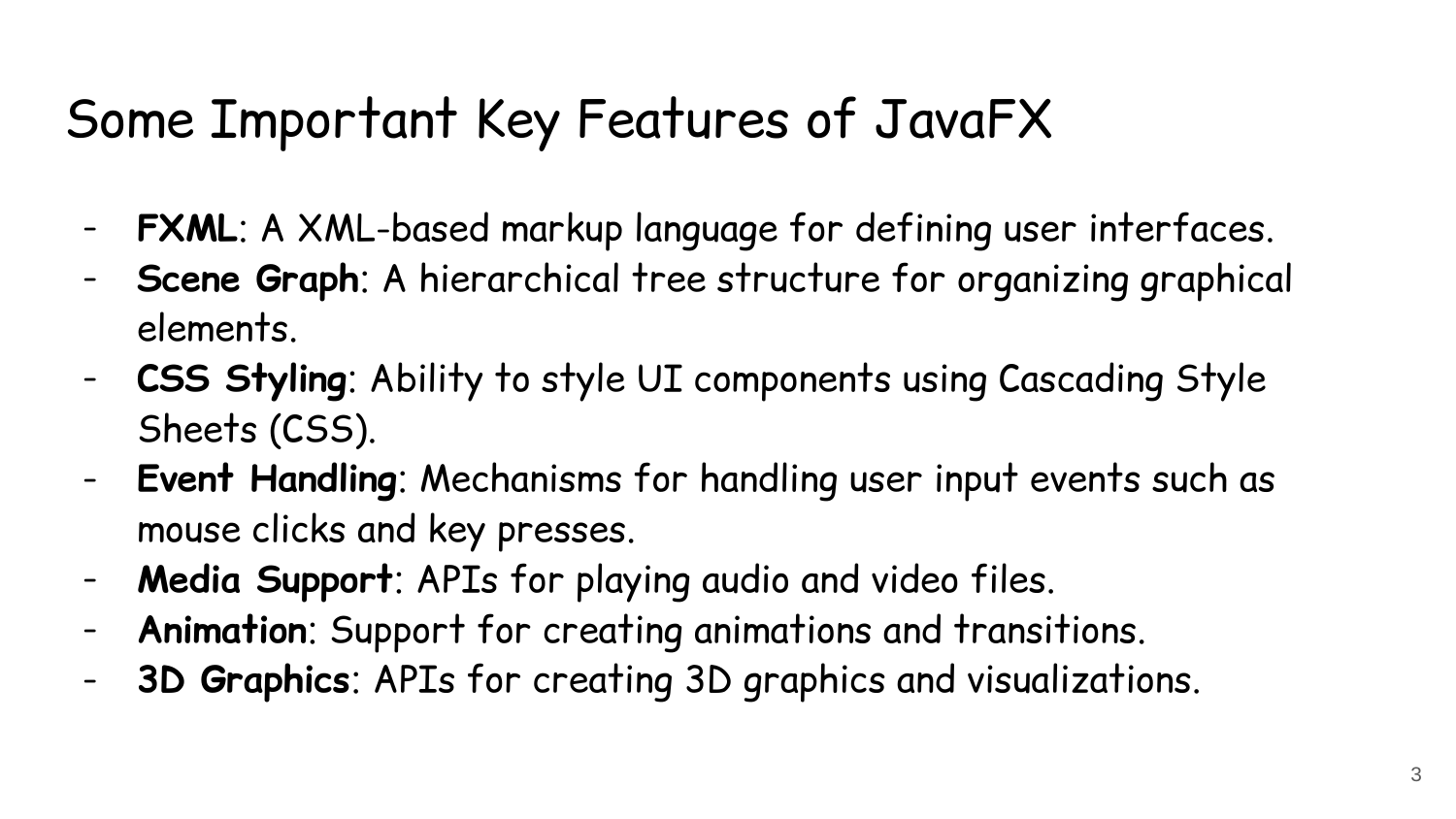

# Some Important Key Features of JavaFX
FXML: A XML-based markup language for defining user interfaces.
Scene Graph: A hierarchical tree structure for organizing graphical elements.
CSS Styling: Ability to style UI components using Cascading Style Sheets (CSS).
Event Handling: Mechanisms for handling user input events such as mouse clicks and key presses.
Media Support: APIs for playing audio and video files.
Animation: Support for creating animations and transitions.
3D Graphics: APIs for creating 3D graphics and visualizations.

3